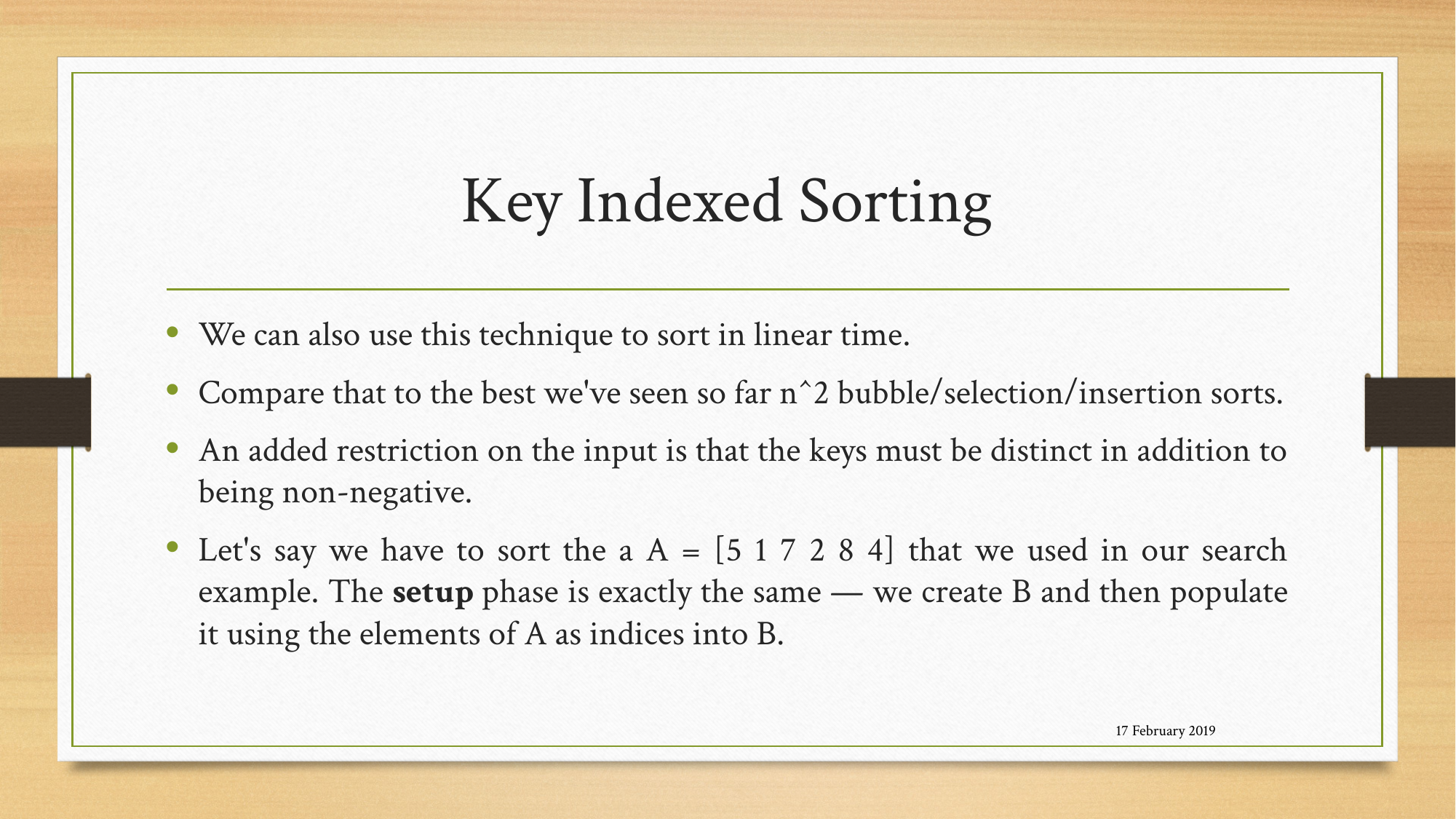

# Key Indexed Sorting
We can also use this technique to sort in linear time.
Compare that to the best we've seen so far n^2 bubble/selection/insertion sorts.
An added restriction on the input is that the keys must be distinct in addition to being non-negative.
Let's say we have to sort the a A = [5 1 7 2 8 4] that we used in our search example. The setup phase is exactly the same — we create B and then populate it using the elements of A as indices into B.
17 February 2019